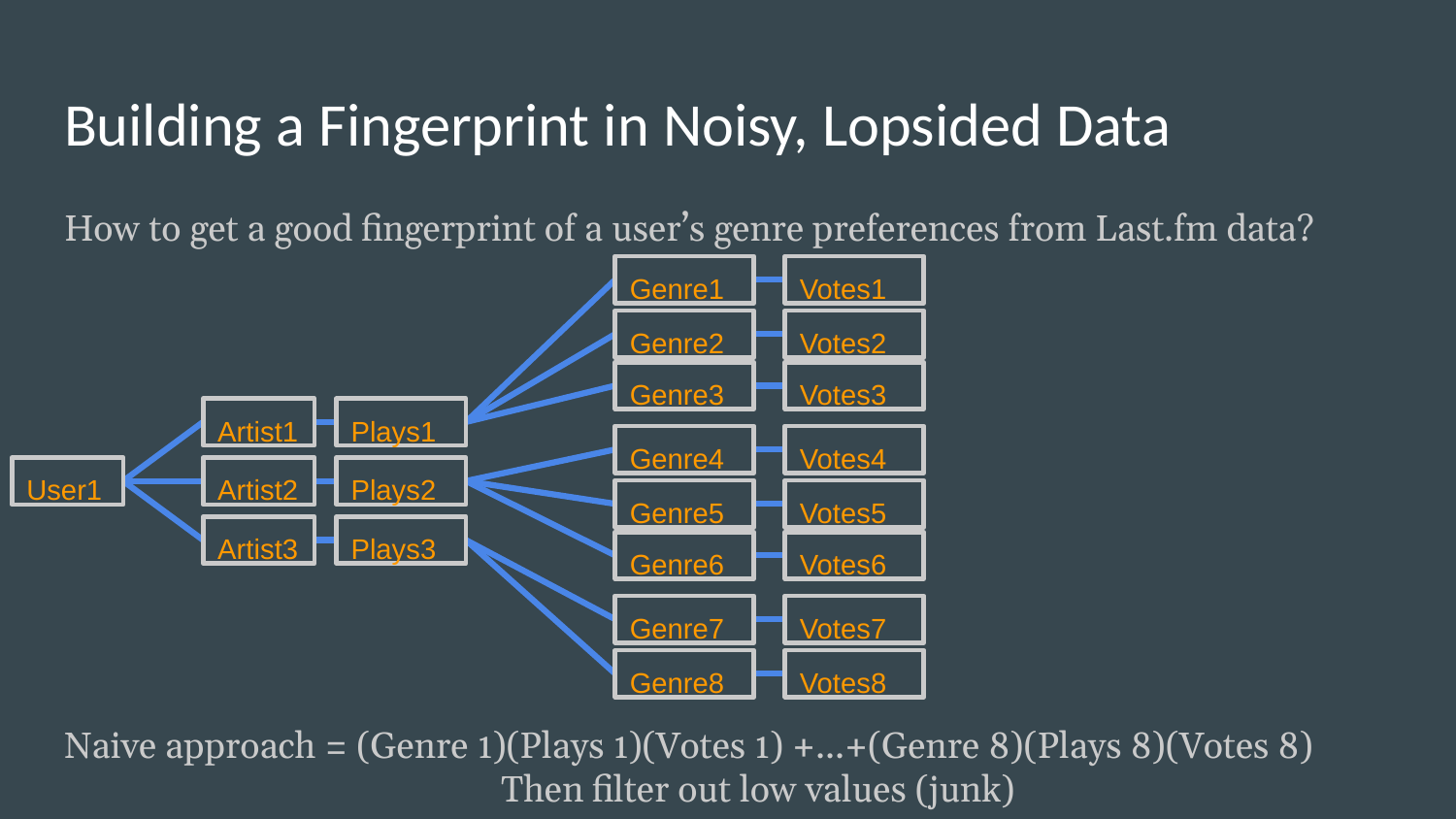

# Building a Fingerprint in Noisy, Lopsided Data
How to get a good fingerprint of a user’s genre preferences from Last.fm data?
Genre1
Votes1
Genre2
Votes2
Genre3
Votes3
Artist1
Plays1
Genre4
Votes4
User1
Artist2
Plays2
Genre5
Votes5
Artist3
Plays3
Genre6
Votes6
Genre7
Votes7
Genre8
Votes8
Naive approach = (Genre 1)(Plays 1)(Votes 1) +...+(Genre 8)(Plays 8)(Votes 8)
Then filter out low values (junk)